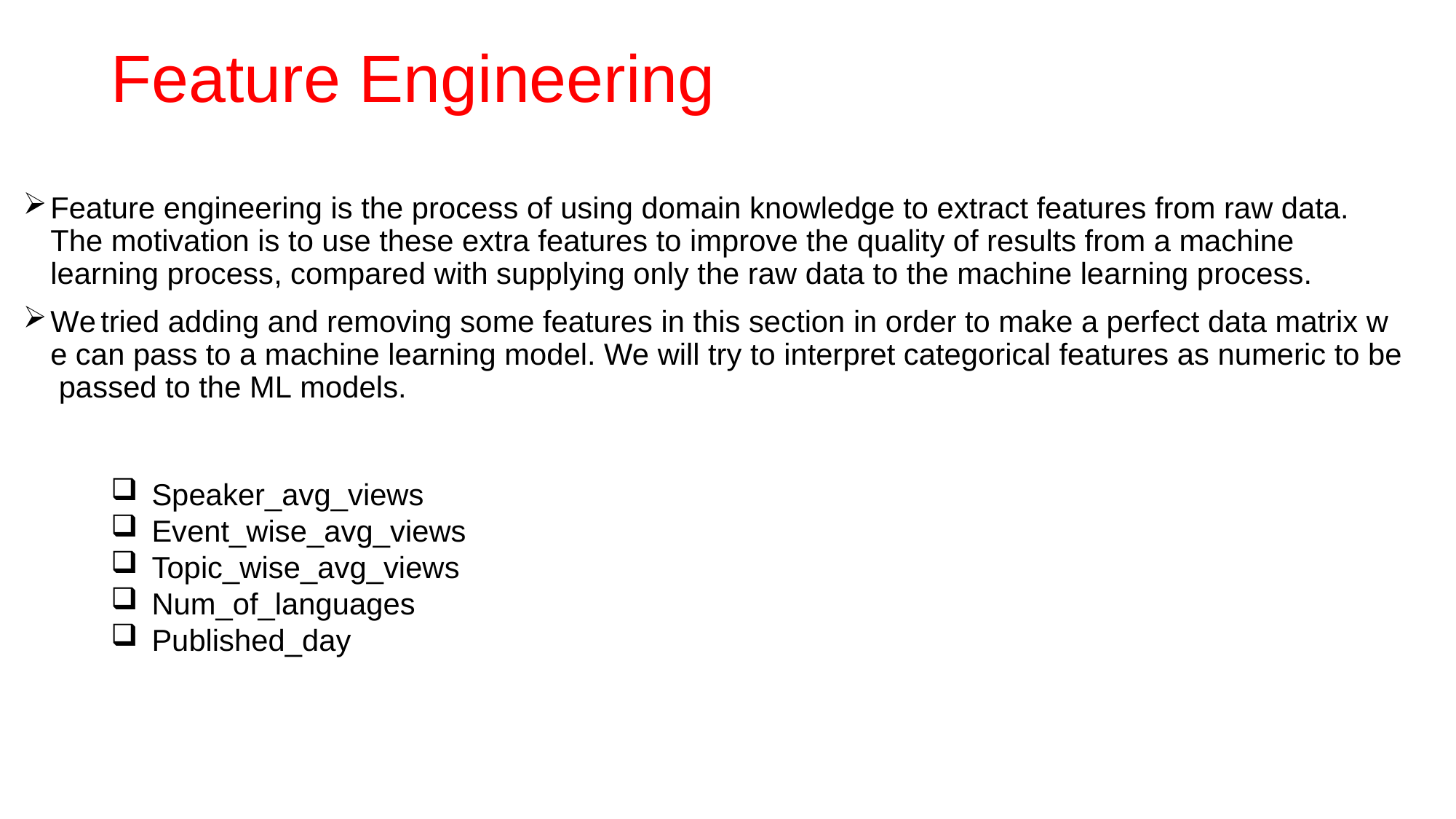

# Feature Engineering
Feature engineering is the process of using domain knowledge to extract features from raw data. The motivation is to use these extra features to improve the quality of results from a machine  learning process, compared with supplying only the raw data to the machine learning process.
Wetried adding and removing some features in this section in order to make a perfect data matrix we can pass to a machine learning model. We will try to interpret categorical features as numeric to be passed to the ML models.

Speaker_avg_views
Event_wise_avg_views
Topic_wise_avg_views
Num_of_languages
Published_day